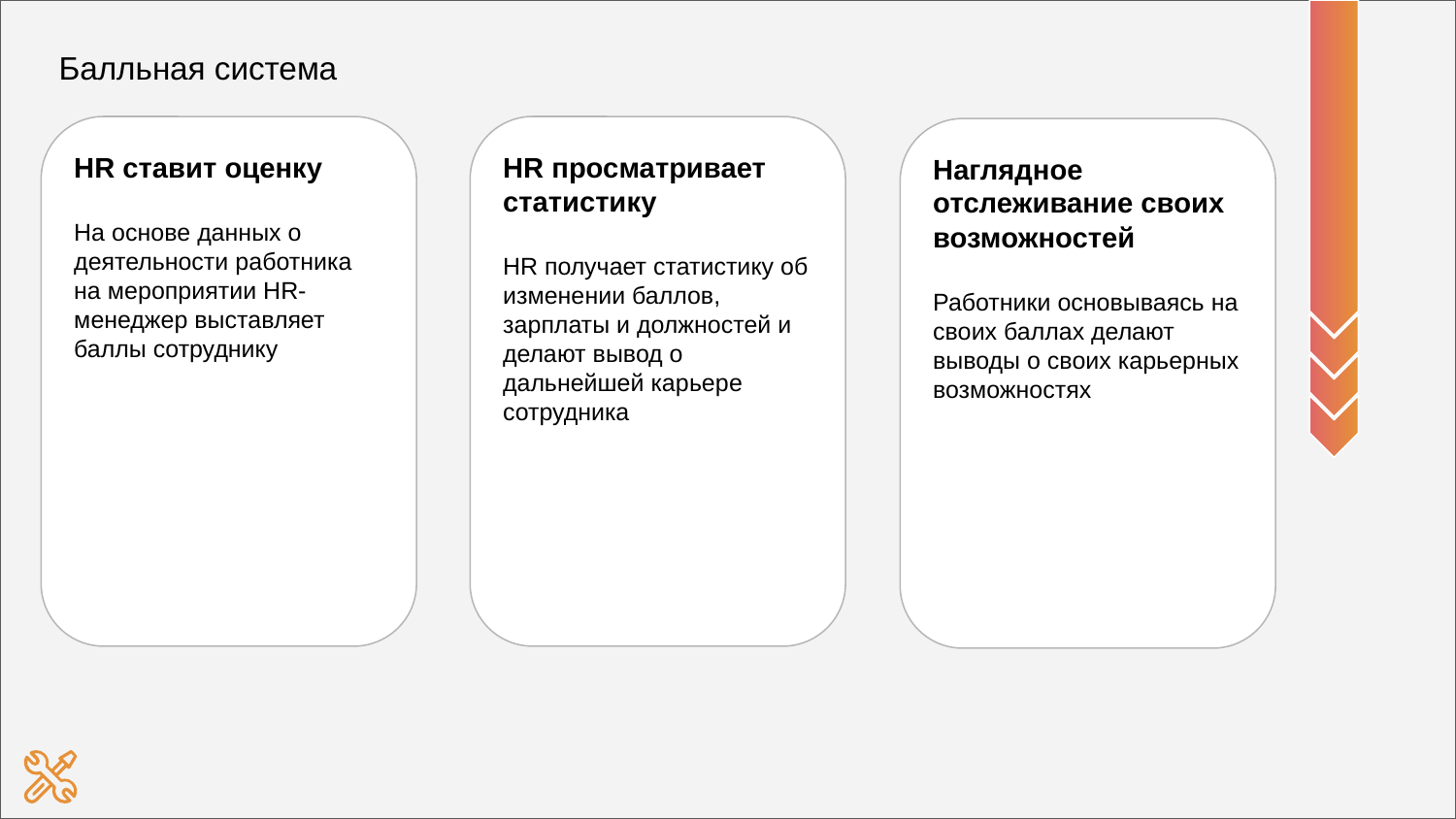

Балльная система
HR ставит оценку

На основе данных о деятельности работника на мероприятии HR-менеджер выставляет баллы сотруднику
HR просматривает статистику

HR получает статистику об изменении баллов, зарплаты и должностей и делают вывод о дальнейшей карьере сотрудника
#
Наглядное отслеживание своих возможностей

Работники основываясь на своих баллах делают выводы о своих карьерных возможностях